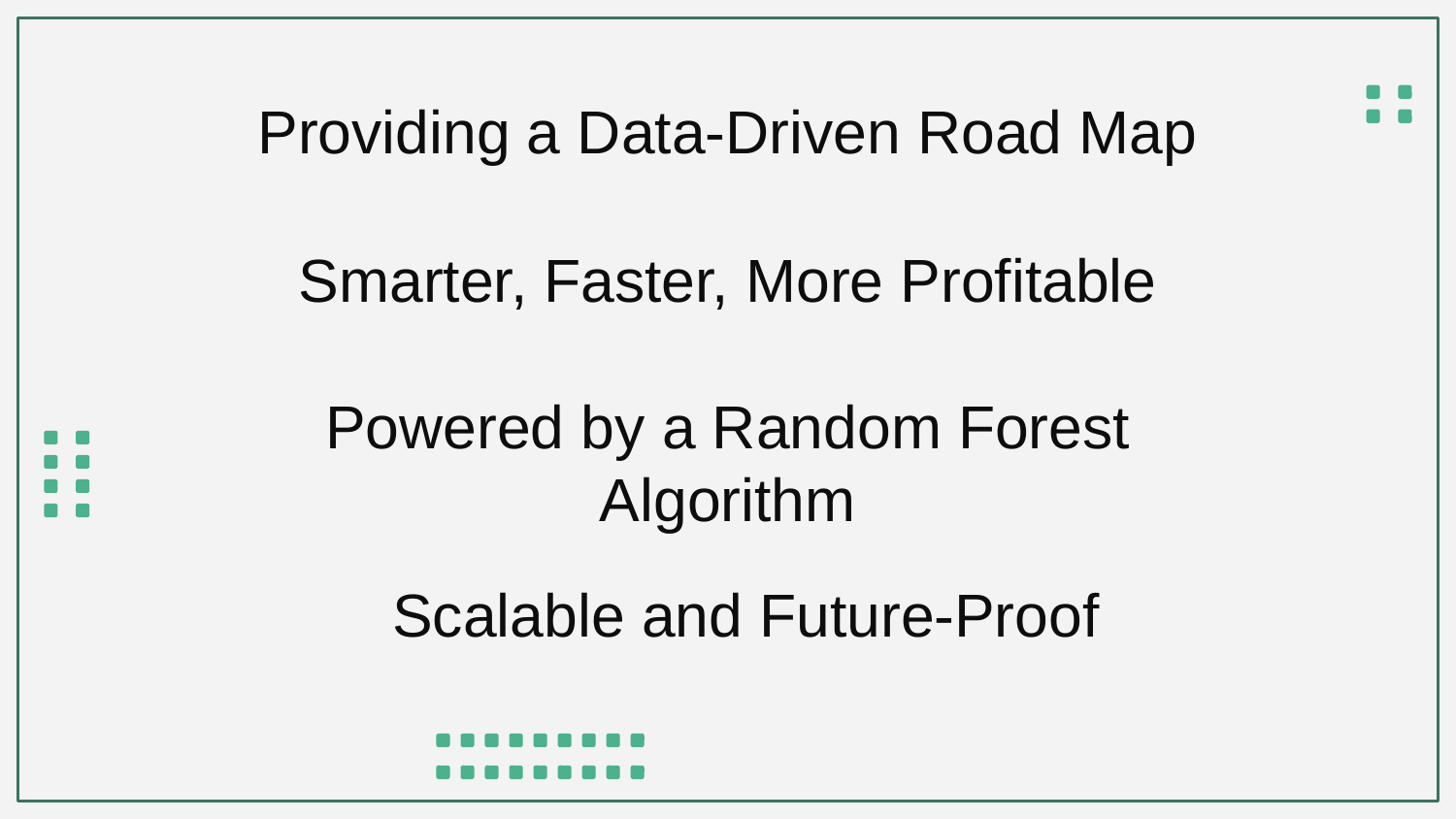

# Providing a Data-Driven Road Map

Smarter, Faster, More Profitable

Powered by a Random Forest Algorithm

Scalable and Future-Proof